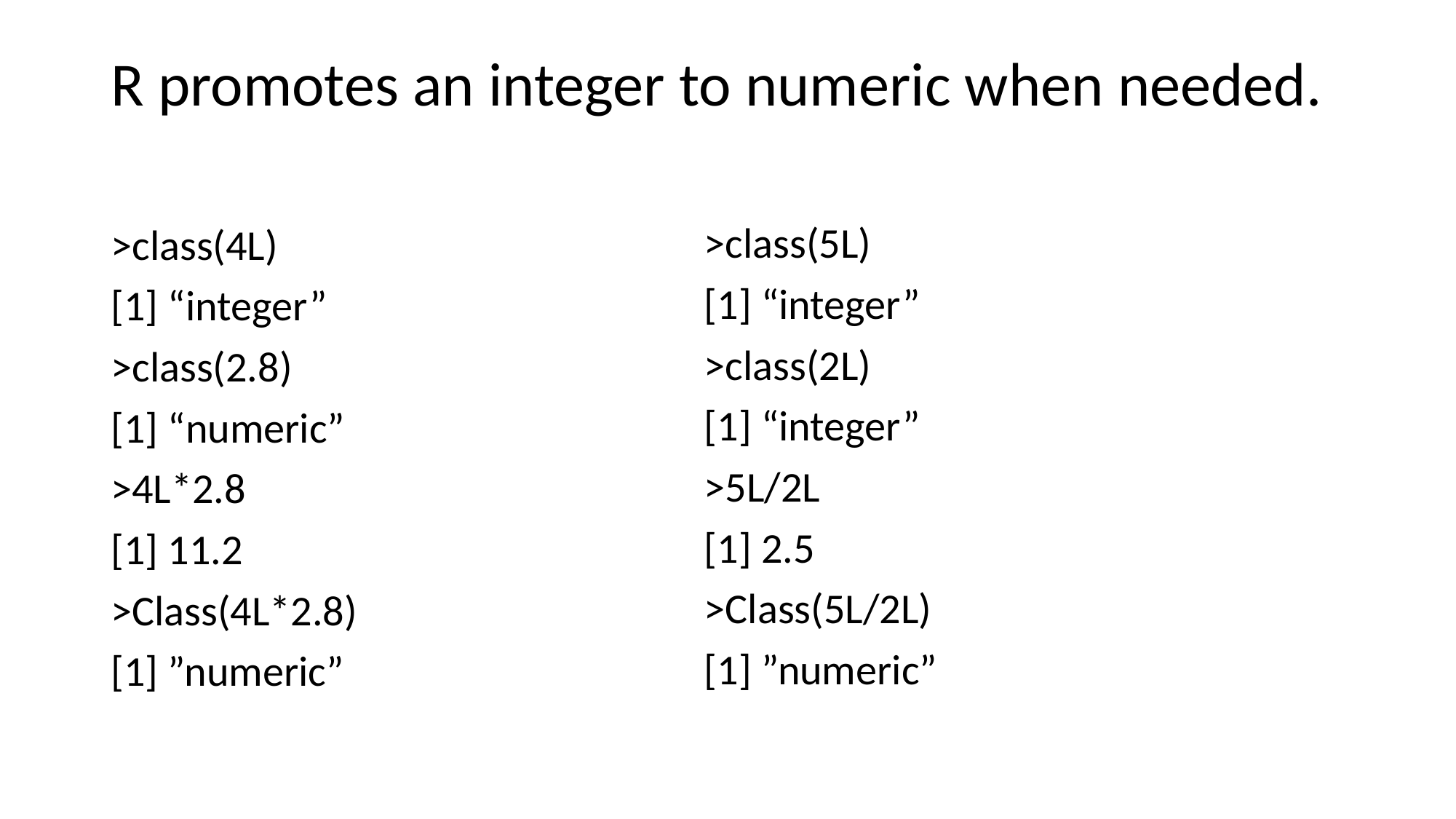

# R promotes an integer to numeric when needed.
>class(5L)
[1] “integer”
>class(2L)
[1] “integer”
>5L/2L
[1] 2.5
>Class(5L/2L)
[1] ”numeric”

>class(4L)
[1] “integer”
>class(2.8)
[1] “numeric”
>4L*2.8
[1] 11.2
>Class(4L*2.8)
[1] ”numeric”